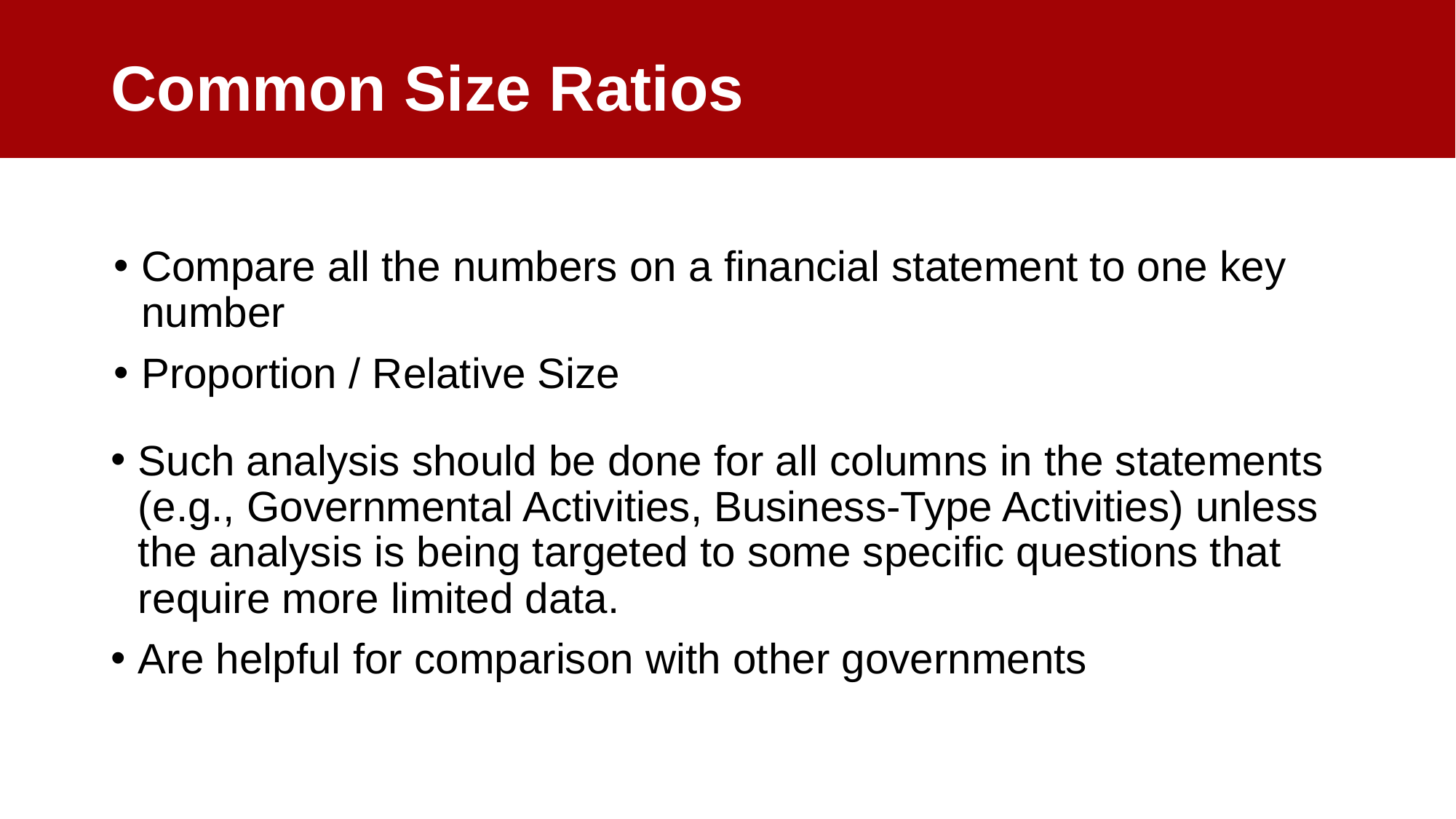

Common Size Ratios
# Common Size Ratios
Compare all the numbers on a financial statement to one key number
Proportion / Relative Size

Such analysis should be done for all columns in the statements (e.g., Governmental Activities, Business-Type Activities) unless the analysis is being targeted to some specific questions that require more limited data.
Are helpful for comparison with other governments